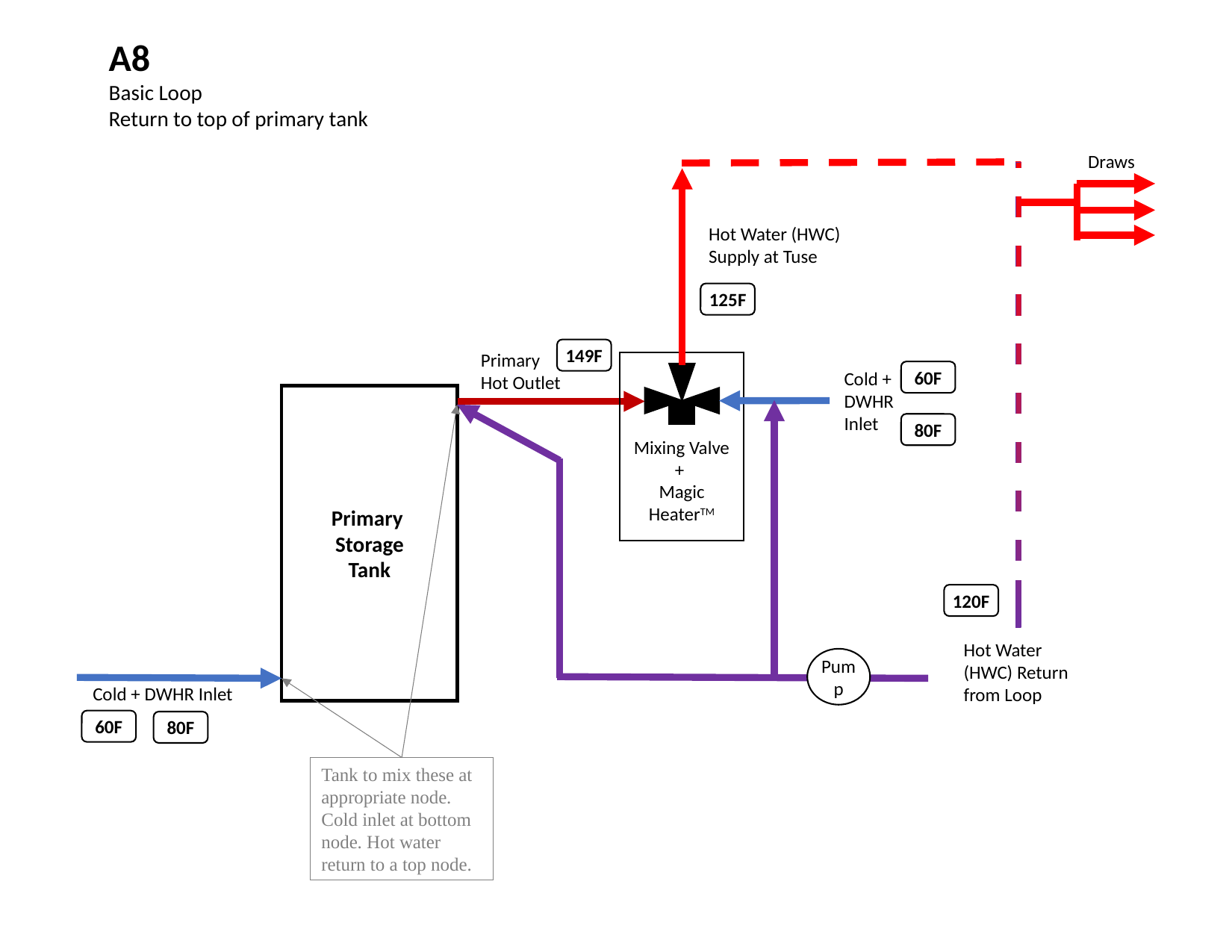

A8
Basic Loop
Return to top of primary tank
Draws

Hot Water (HWC)
Supply at Tuse
125F
149F
Primary
Hot Outlet

Mixing Valve +
Magic HeaterTM
Cold + DWHR Inlet
60F

Primary
Storage
Tank
80F
120F
Hot Water (HWC) Return from Loop
Pump

Cold + DWHR Inlet
60F
80F
Tank to mix these at appropriate node. Cold inlet at bottom node. Hot water return to a top node.